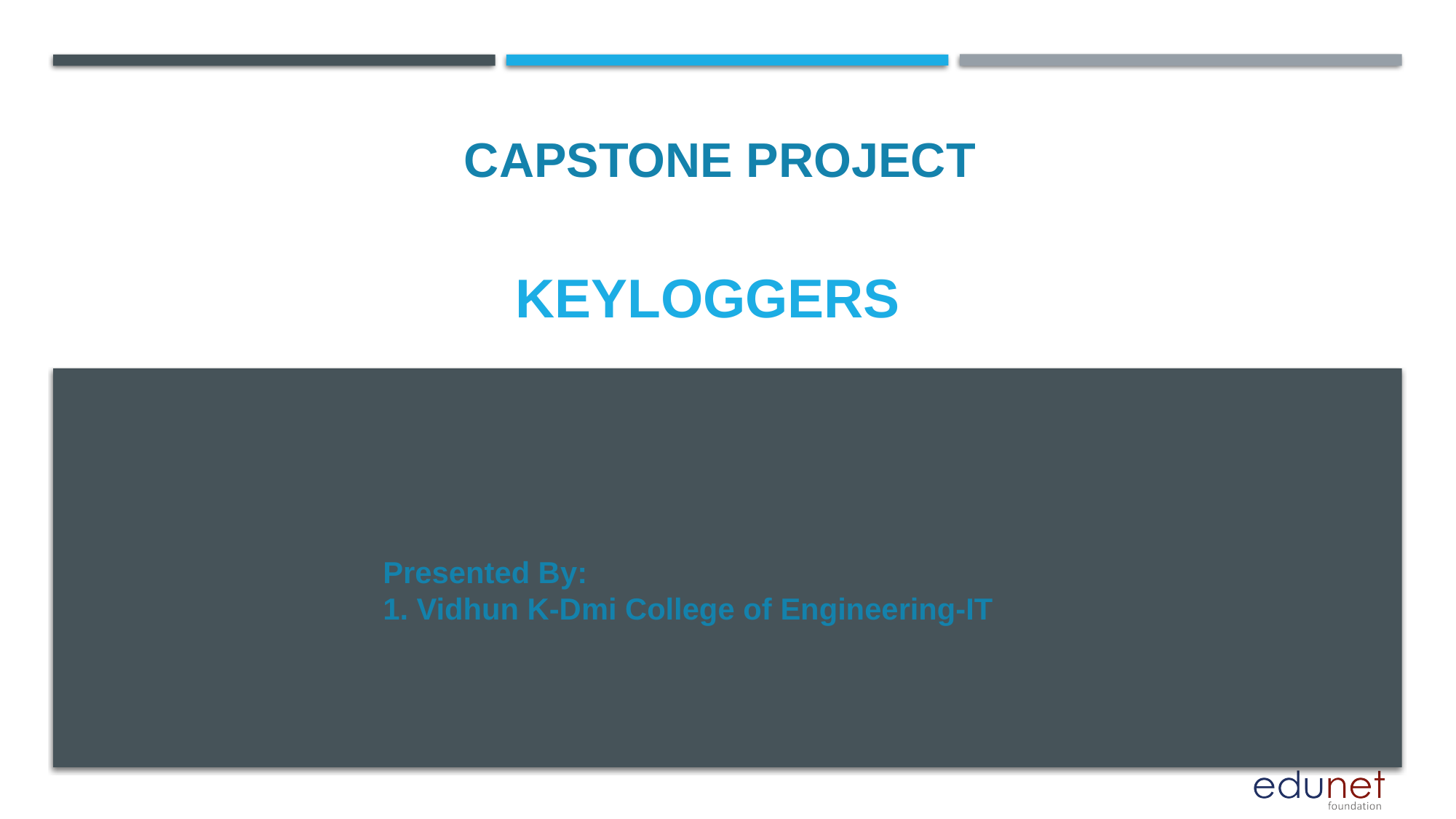

CAPSTONE PROJECT
# keyloggers
Presented By:
1. Vidhun K-Dmi College of Engineering-IT